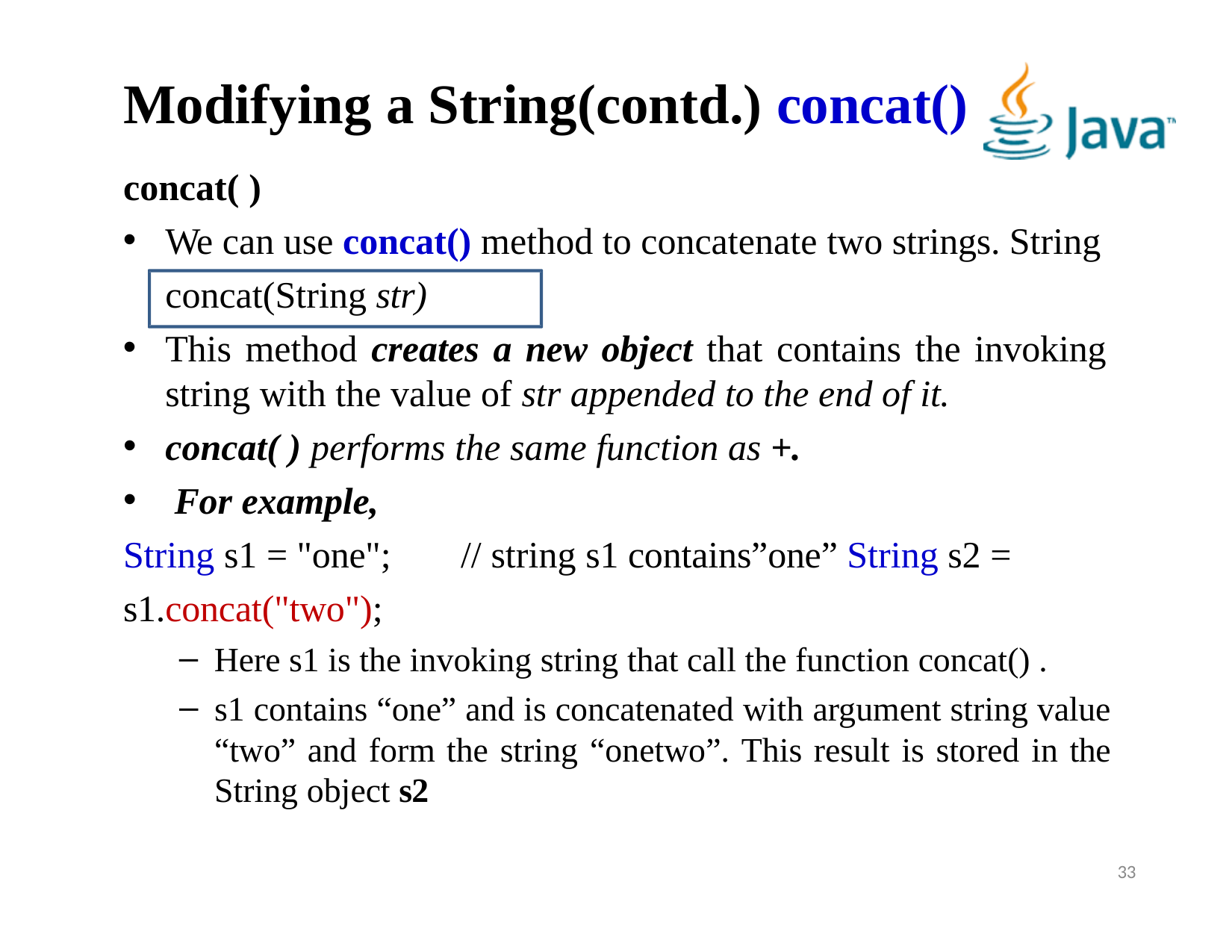

# Modifying a String(contd.) concat()
concat( )
We can use concat() method to concatenate two strings. String concat(String str)
This method creates a new object that contains the invoking string with the value of str appended to the end of it.
concat( ) performs the same function as +.
For example,
String s1 = "one";	// string s1 contains”one” String s2 = s1.concat("two");
Here s1 is the invoking string that call the function concat() .
s1 contains “one” and is concatenated with argument string value “two” and form the string “onetwo”. This result is stored in the String object s2

33